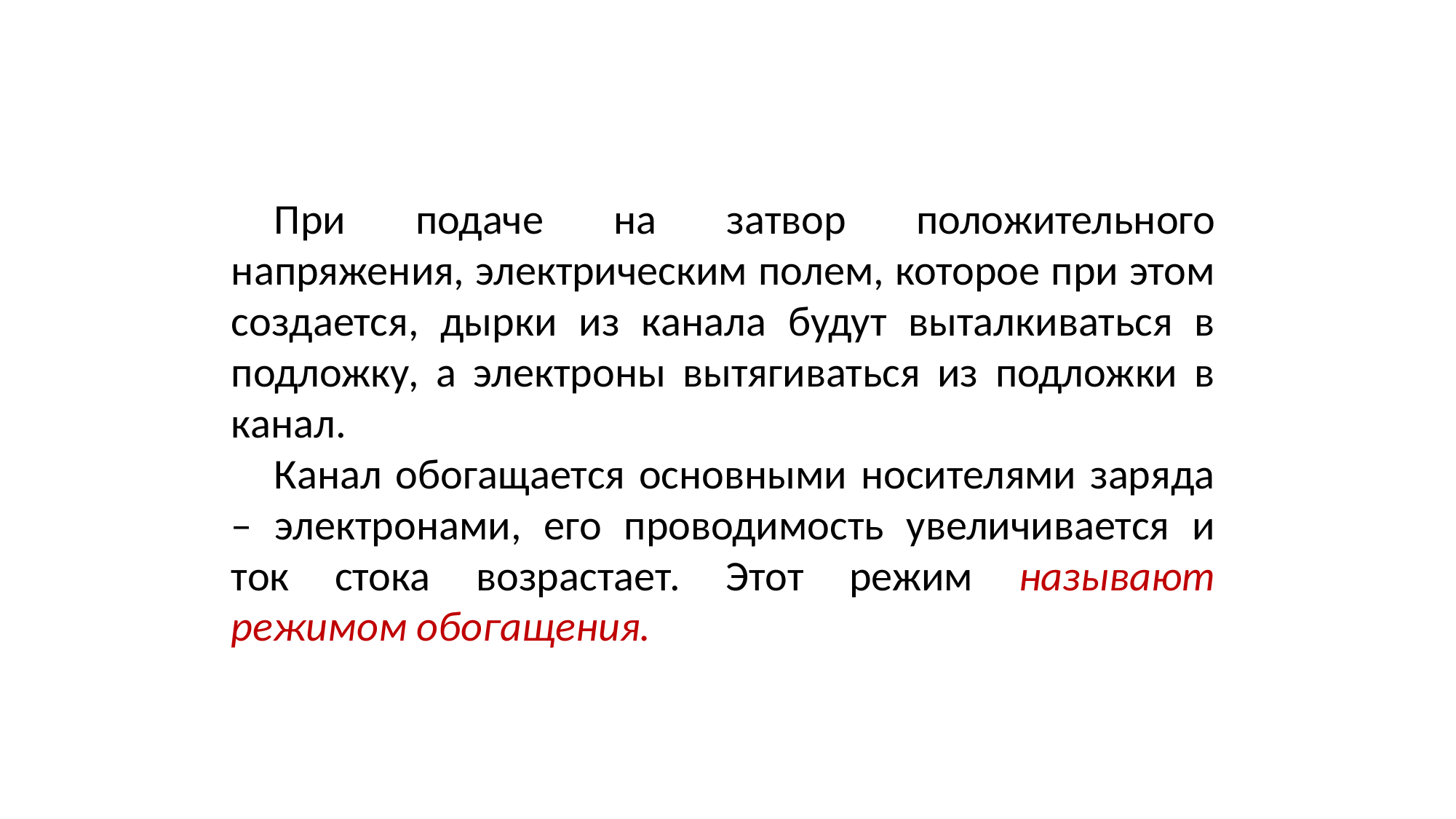

При подаче на затвор положительного напряжения, электрическим полем, которое при этом создается, дырки из канала будут выталкиваться в подложку, а электроны вытягиваться из подложки в канал.
Канал обогащается основными носителями заряда – электронами, его проводимость увеличивается и ток стока возрастает. Этот режим называют режимом обогащения.